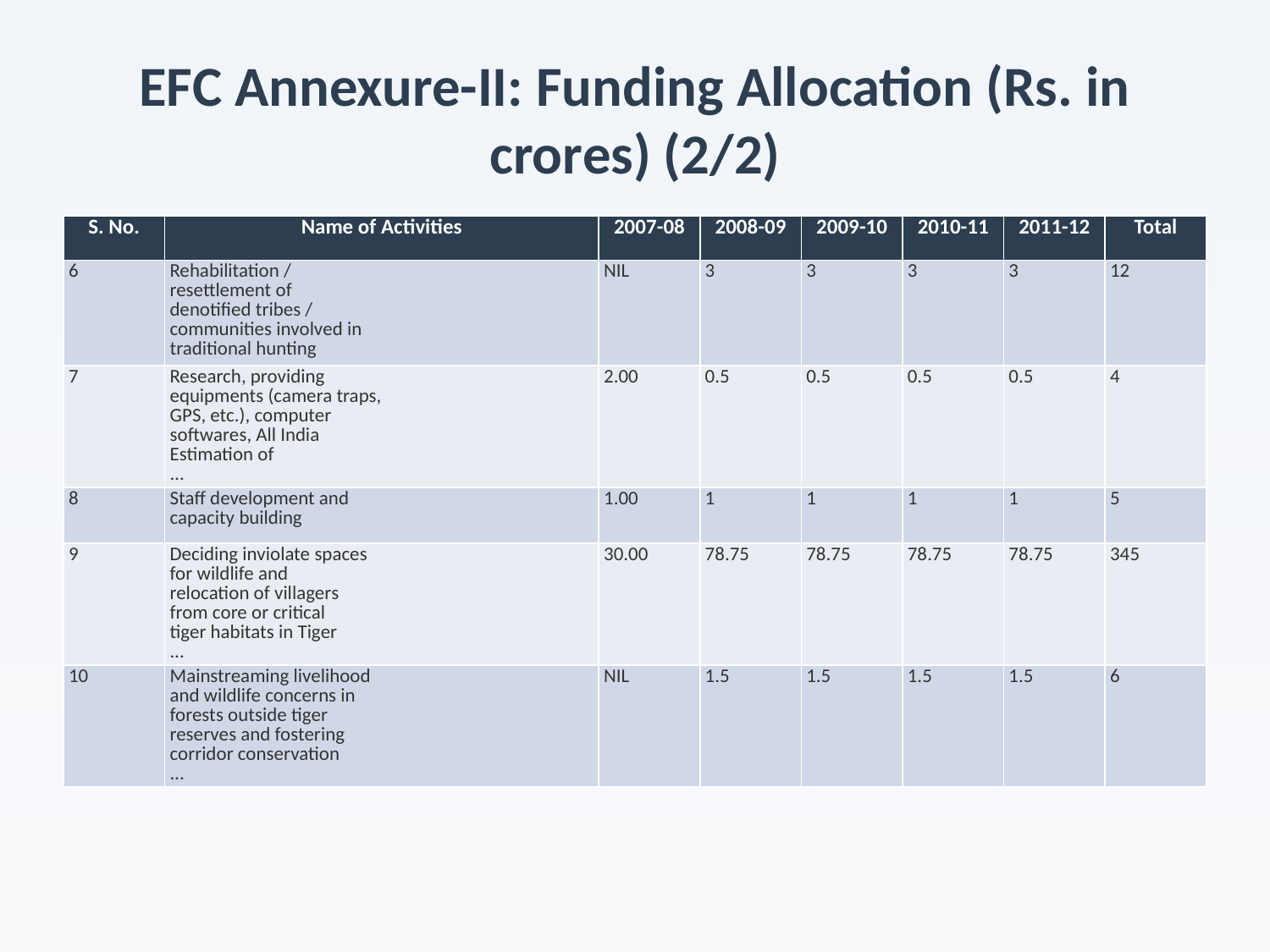

# EFC Annexure-II: Funding Allocation (Rs. in crores) (2/2)
| S. No. | Name of Activities | 2007-08 | 2008-09 | 2009-10 | 2010-11 | 2011-12 | Total |
| --- | --- | --- | --- | --- | --- | --- | --- |
| 6 | Rehabilitation / resettlement of denotified tribes / communities involved in traditional hunting | NIL | 3 | 3 | 3 | 3 | 12 |
| 7 | Research, providing equipments (camera traps, GPS, etc.), computer softwares, All India Estimation of ... | 2.00 | 0.5 | 0.5 | 0.5 | 0.5 | 4 |
| 8 | Staff development and capacity building | 1.00 | 1 | 1 | 1 | 1 | 5 |
| 9 | Deciding inviolate spaces for wildlife and relocation of villagers from core or critical tiger habitats in Tiger ... | 30.00 | 78.75 | 78.75 | 78.75 | 78.75 | 345 |
| 10 | Mainstreaming livelihood and wildlife concerns in forests outside tiger reserves and fostering corridor conservation ... | NIL | 1.5 | 1.5 | 1.5 | 1.5 | 6 |